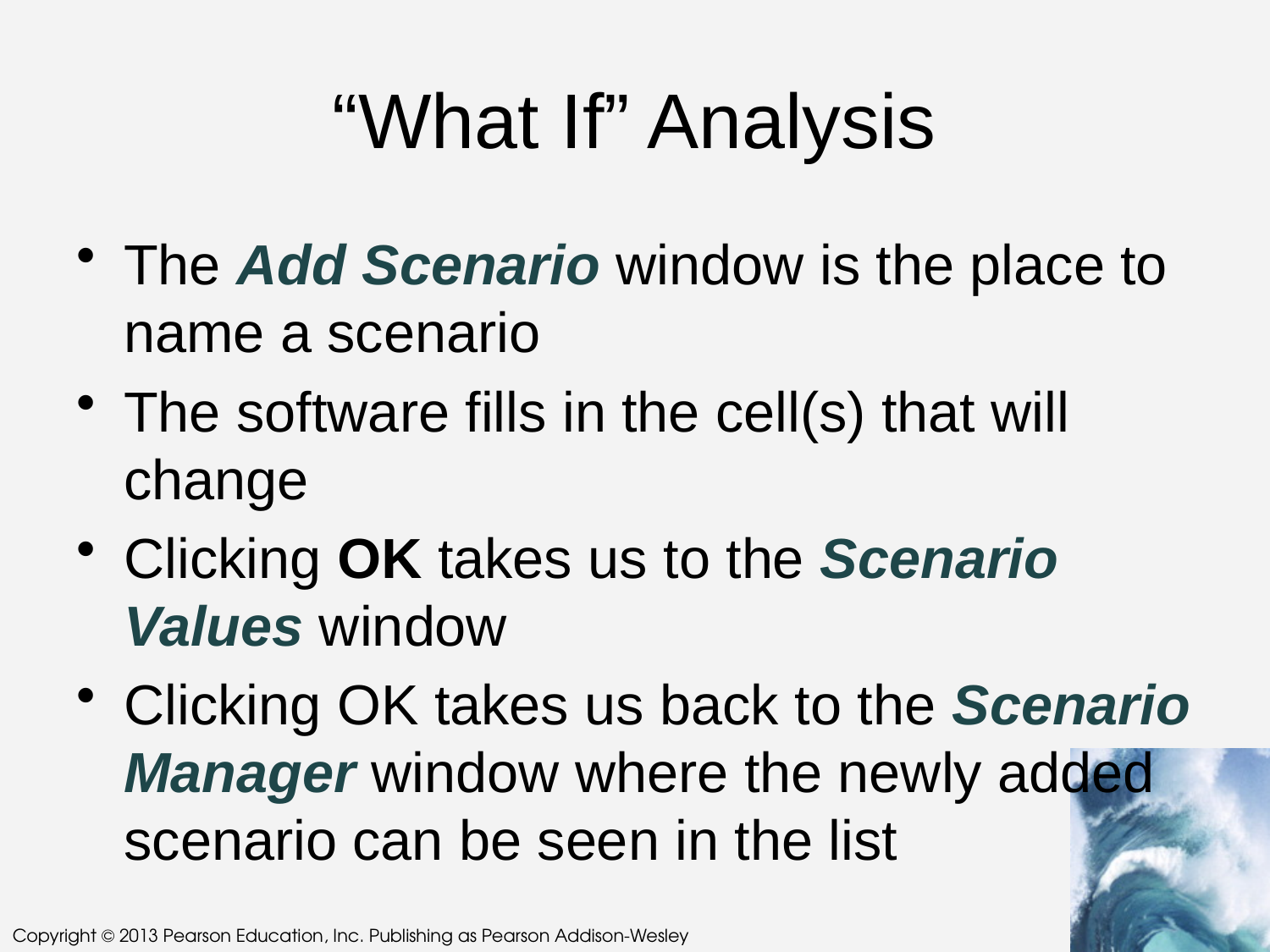

# “What If” Analysis
The Add Scenario window is the place to name a scenario
The software fills in the cell(s) that will change
Clicking OK takes us to the Scenario Values window
Clicking OK takes us back to the Scenario Manager window where the newly added scenario can be seen in the list